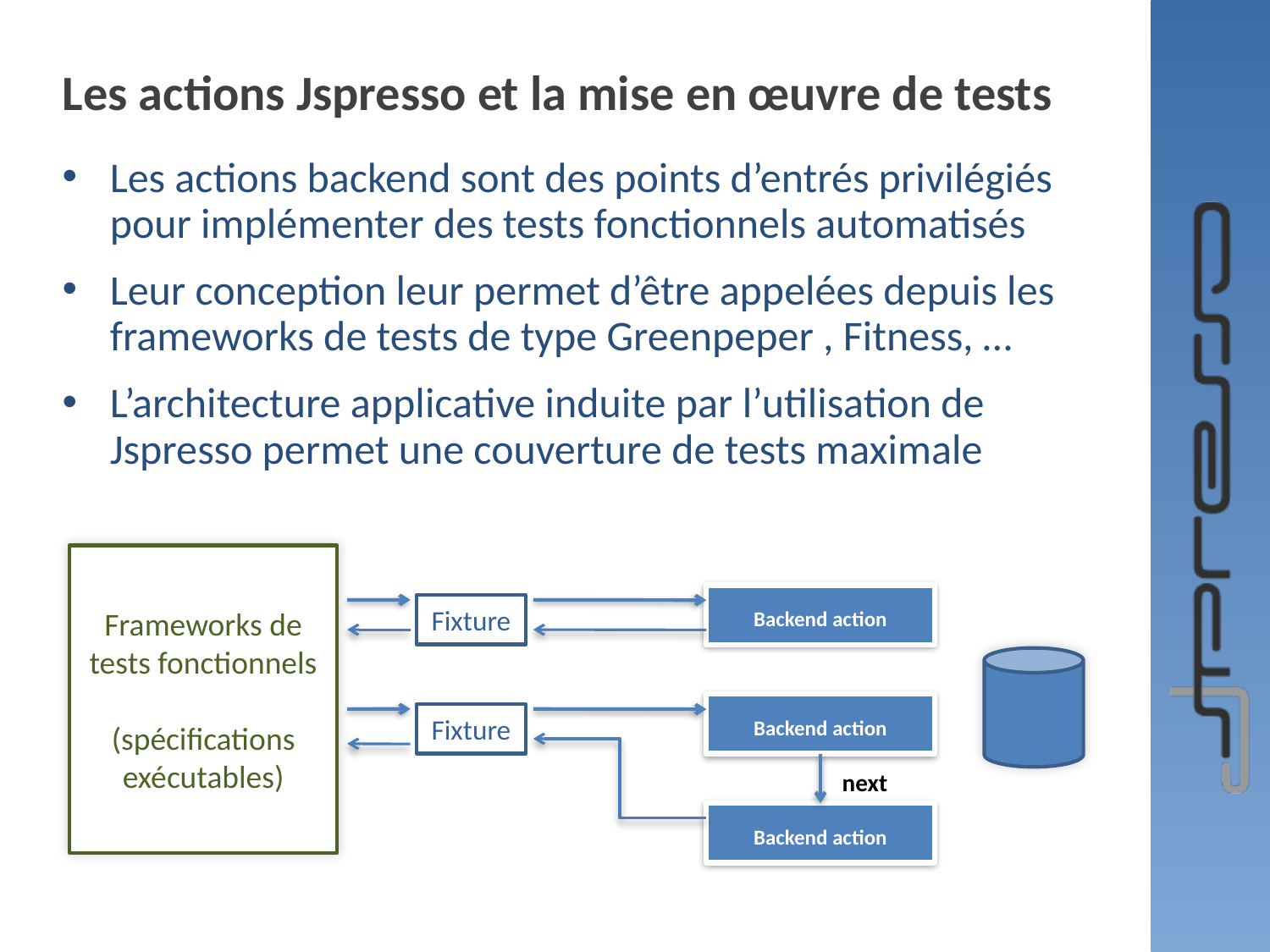

# Les actions Jspresso et la mise en œuvre de tests
Les actions backend sont des points d’entrés privilégiés pour implémenter des tests fonctionnels automatisés
Leur conception leur permet d’être appelées depuis les frameworks de tests de type Greenpeper , Fitness, …
L’architecture applicative induite par l’utilisation de Jspresso permet une couverture de tests maximale

Frameworks de tests fonctionnels

(spécifications exécutables)

Backend action

Fixture

Backend action

Fixture

next
Backend action